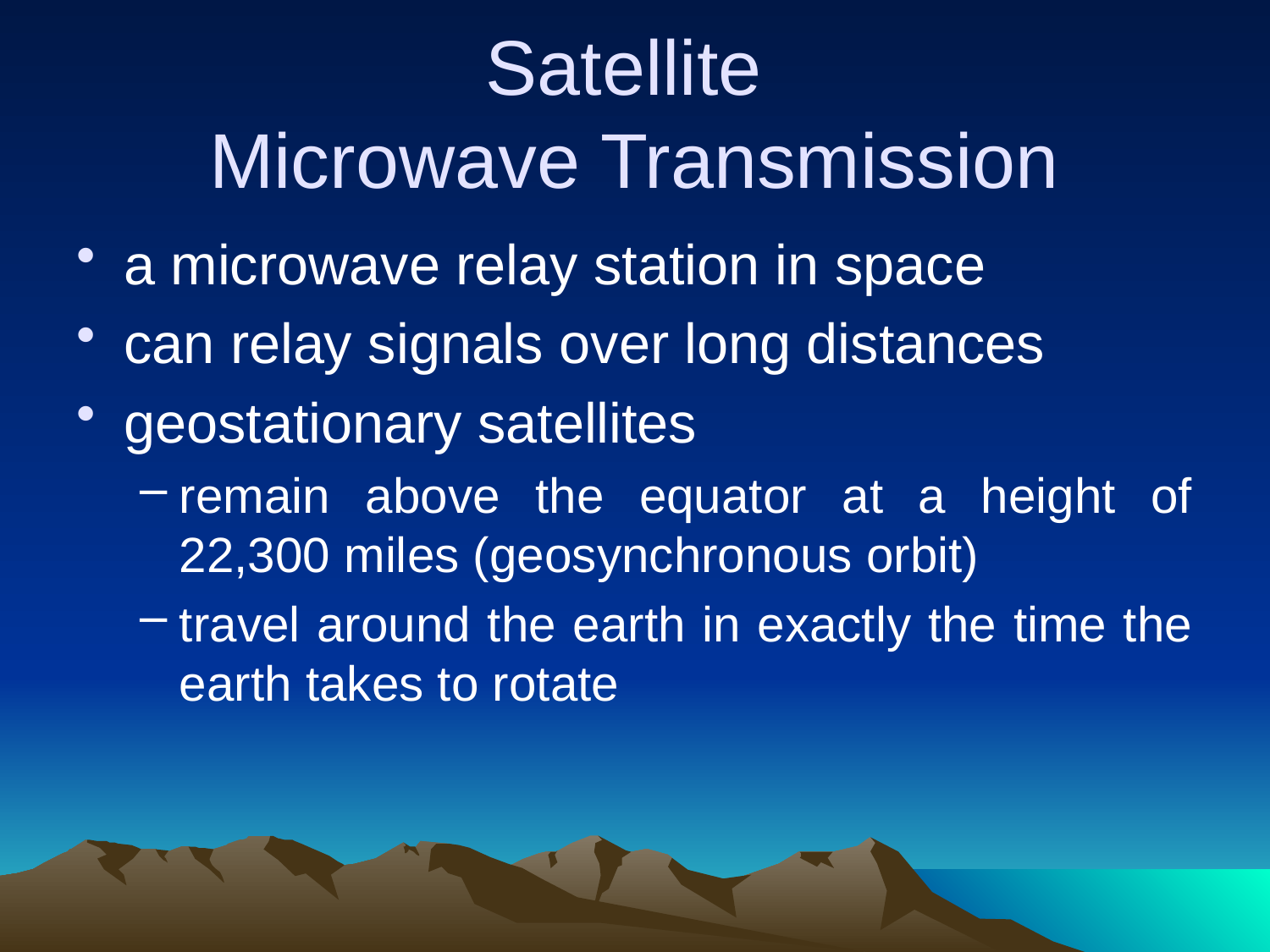

# Satellite Microwave Transmission
a microwave relay station in space
can relay signals over long distances
geostationary satellites
remain above the equator at a height of 22,300 miles (geosynchronous orbit)
travel around the earth in exactly the time the earth takes to rotate